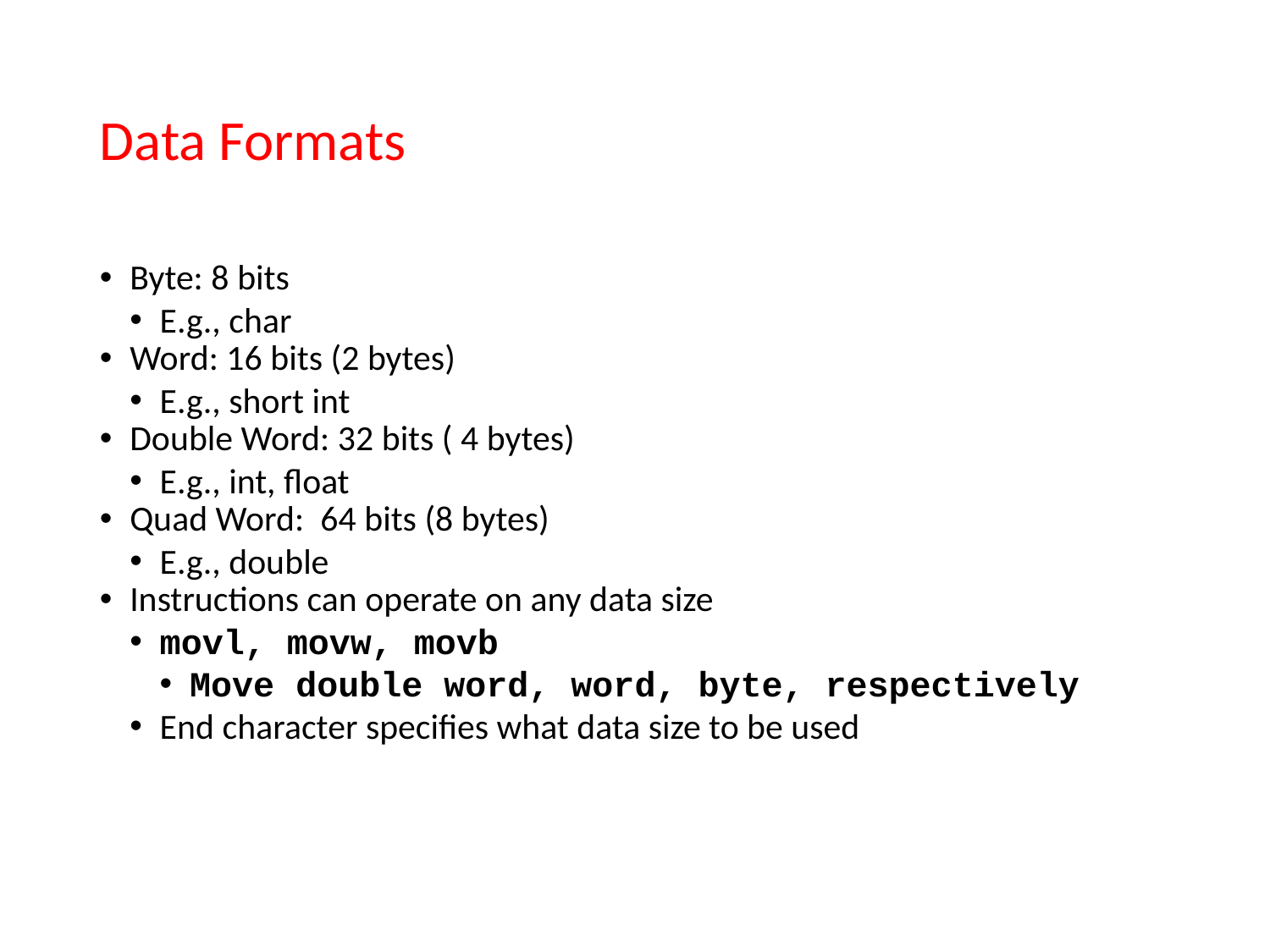

Data Formats
Byte: 8 bits
E.g., char
Word: 16 bits (2 bytes)
E.g., short int
Double Word: 32 bits ( 4 bytes)
E.g., int, float
Quad Word:  64 bits (8 bytes)
E.g., double
Instructions can operate on any data size
movl, movw, movb
Move double word, word, byte, respectively
End character specifies what data size to be used